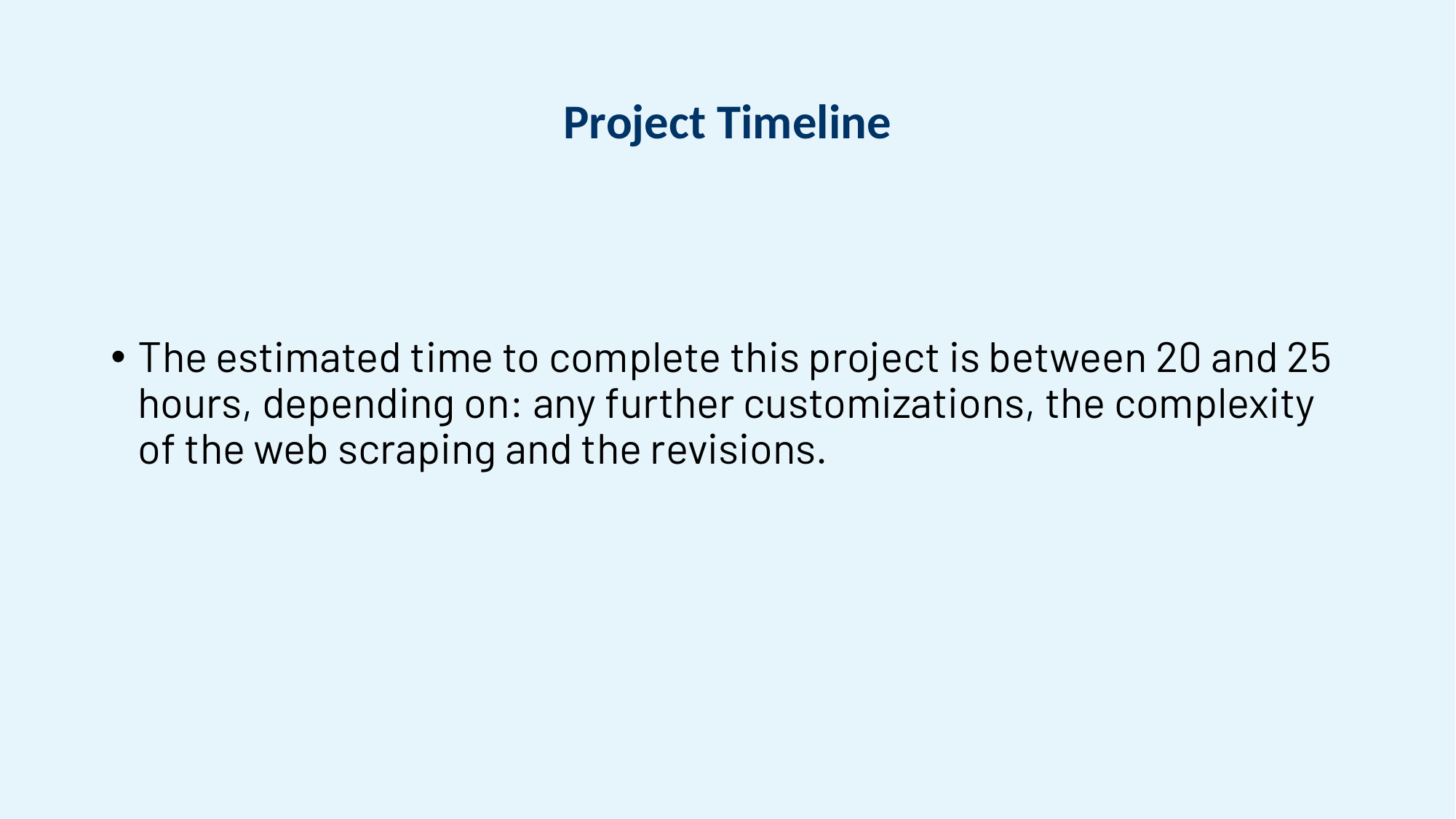

# Project Timeline
The estimated time to complete this project is between 20 and 25 hours, depending on: any further customizations, the complexity of the web scraping and the revisions.